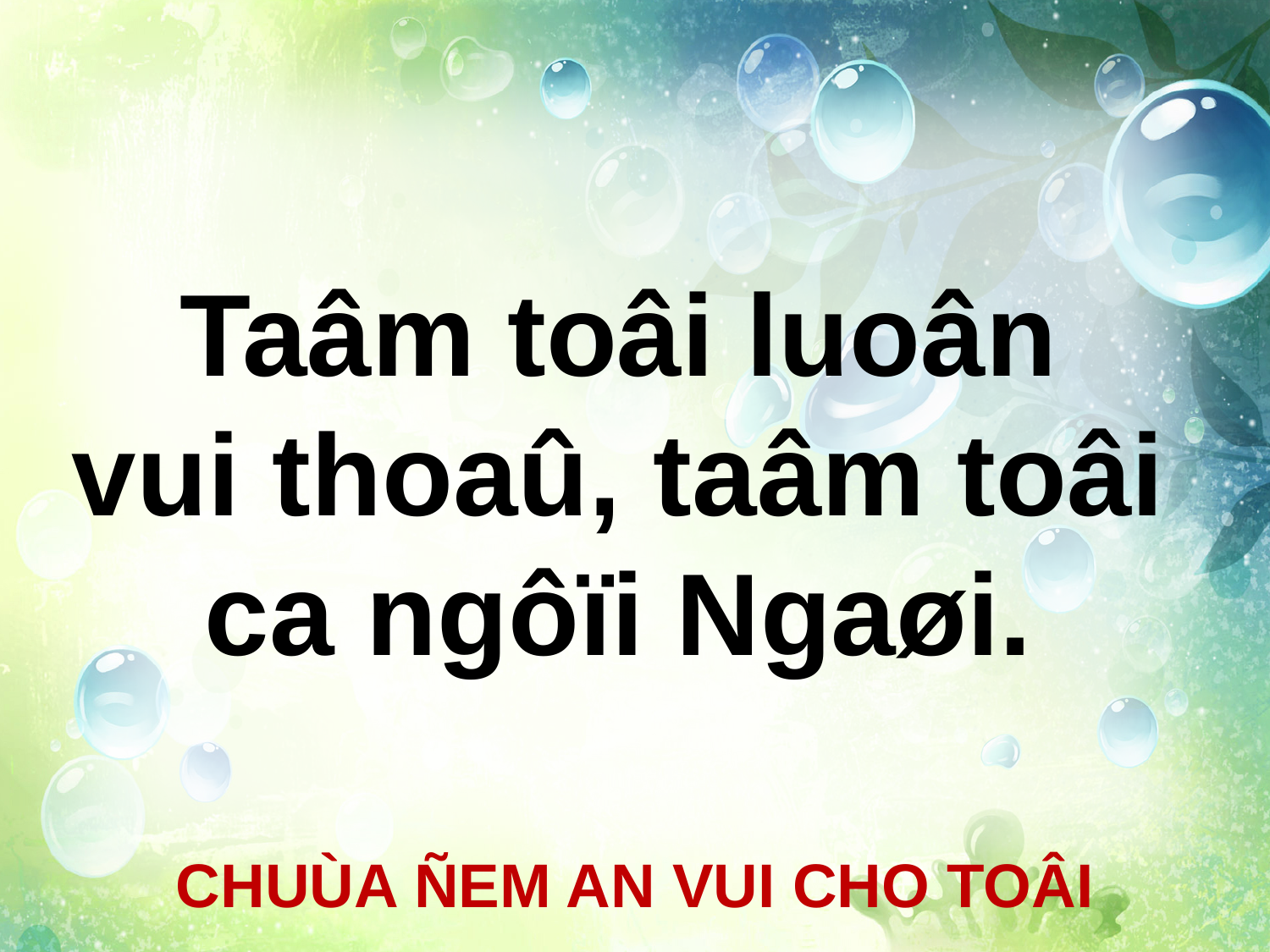

Taâm toâi luoân
vui thoaû, taâm toâi
ca ngôïi Ngaøi.
CHUÙA ÑEM AN VUI CHO TOÂI